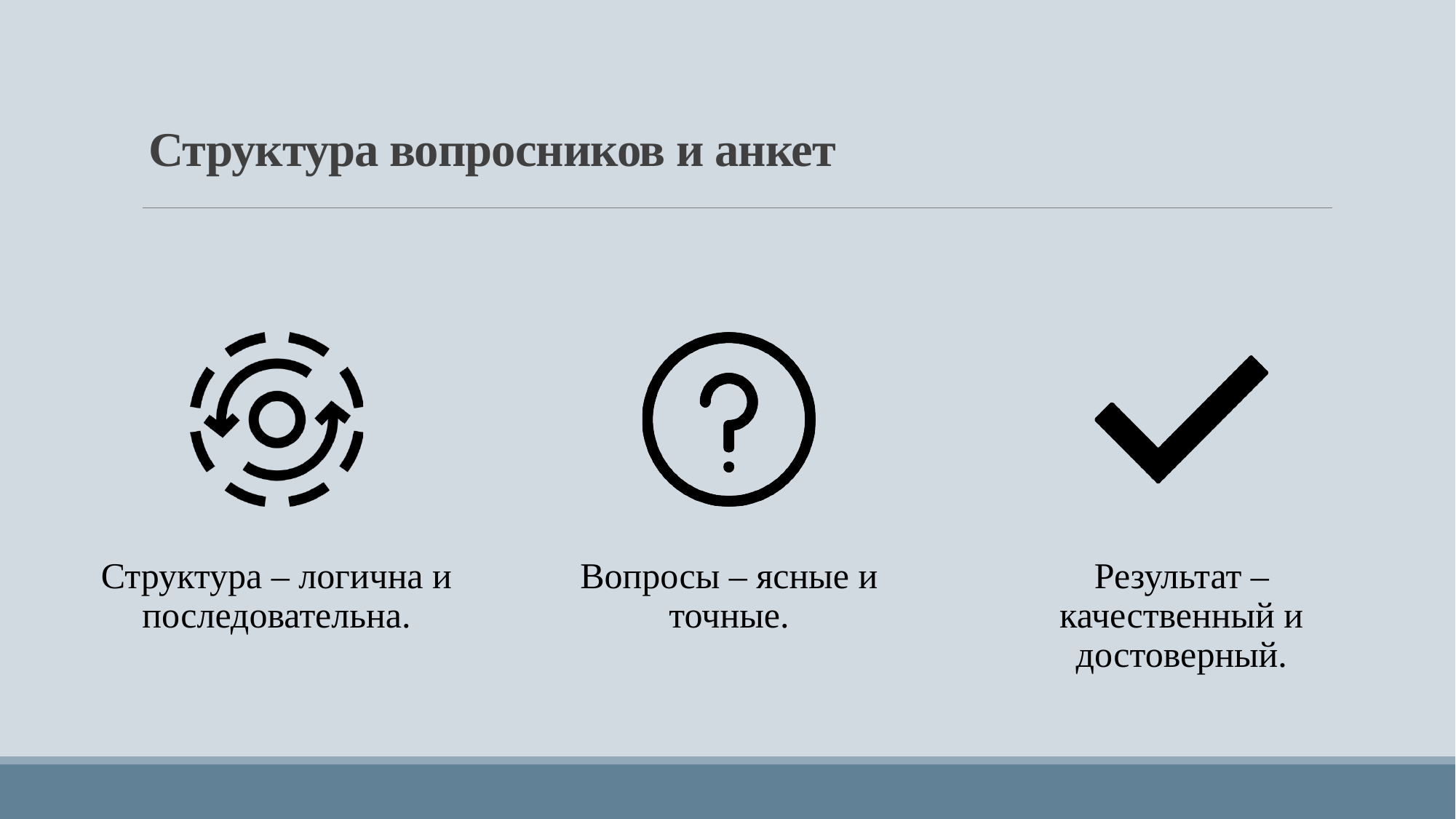

# Структура вопросников и анкет
Структура – логична и последовательна.
Вопросы – ясные и точные.
Результат – качественный и достоверный.